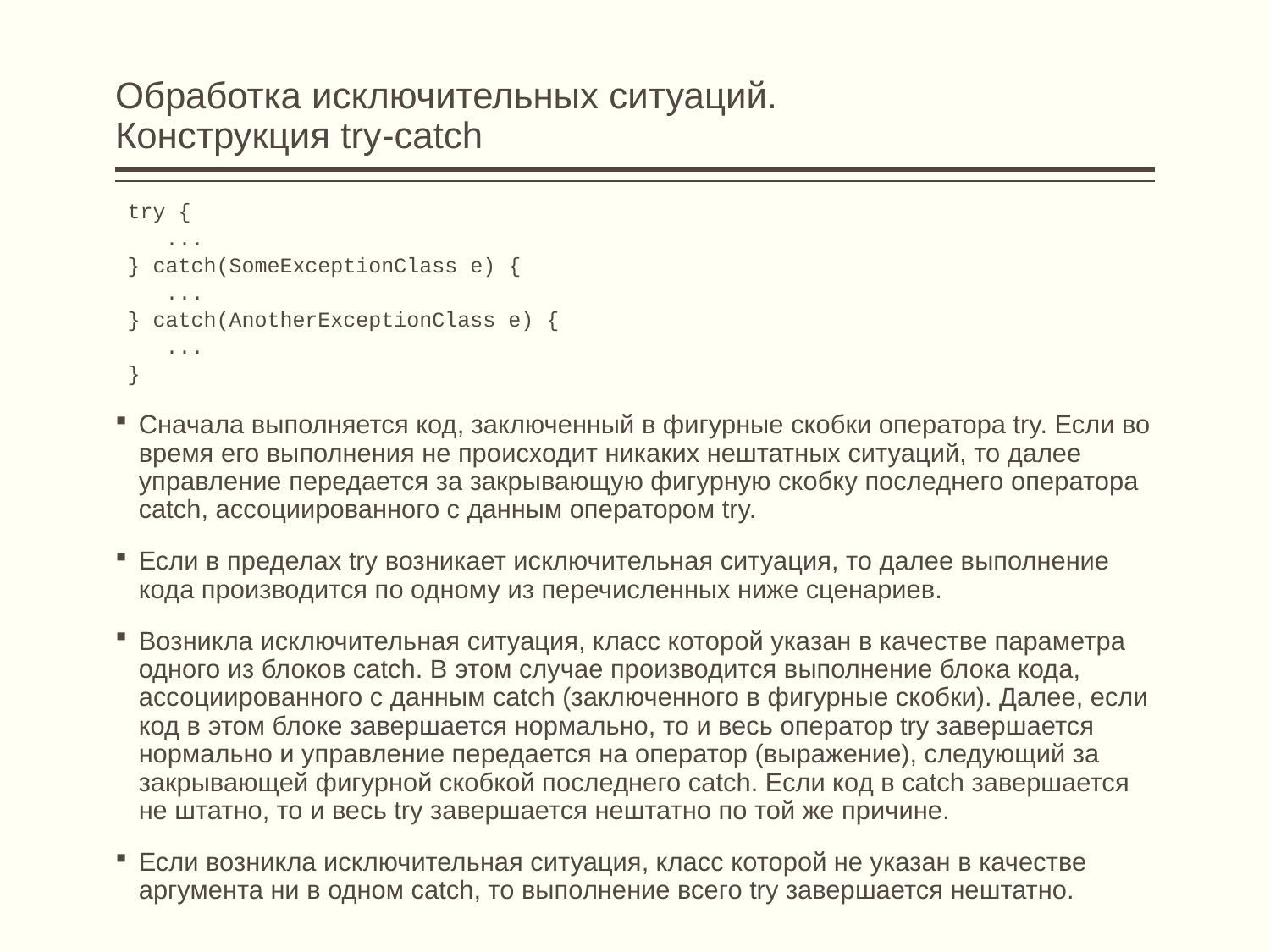

# Обработка исключительных ситуаций. Конструкция try-catch
try {
   ...
} catch(SomeExceptionClass e) {
   ...
} catch(AnotherExceptionClass e) {
   ...
}
Сначала выполняется код, заключенный в фигурные скобки оператора try. Если во время его выполнения не происходит никаких нештатных ситуаций, то далее управление передается за закрывающую фигурную скобку последнего оператора catch, ассоциированного с данным оператором try.
Если в пределах try возникает исключительная ситуация, то далее выполнение кода производится по одному из перечисленных ниже сценариев.
Возникла исключительная ситуация, класс которой указан в качестве параметра одного из блоков catch. В этом случае производится выполнение блока кода, ассоциированного с данным catch (заключенного в фигурные скобки). Далее, если код в этом блоке завершается нормально, то и весь оператор try завершается нормально и управление передается на оператор (выражение), следующий за закрывающей фигурной скобкой последнего catch. Если код в catch завершается не штатно, то и весь try завершается нештатно по той же причине.
Если возникла исключительная ситуация, класс которой не указан в качестве аргумента ни в одном catch, то выполнение всего try завершается нештатно.